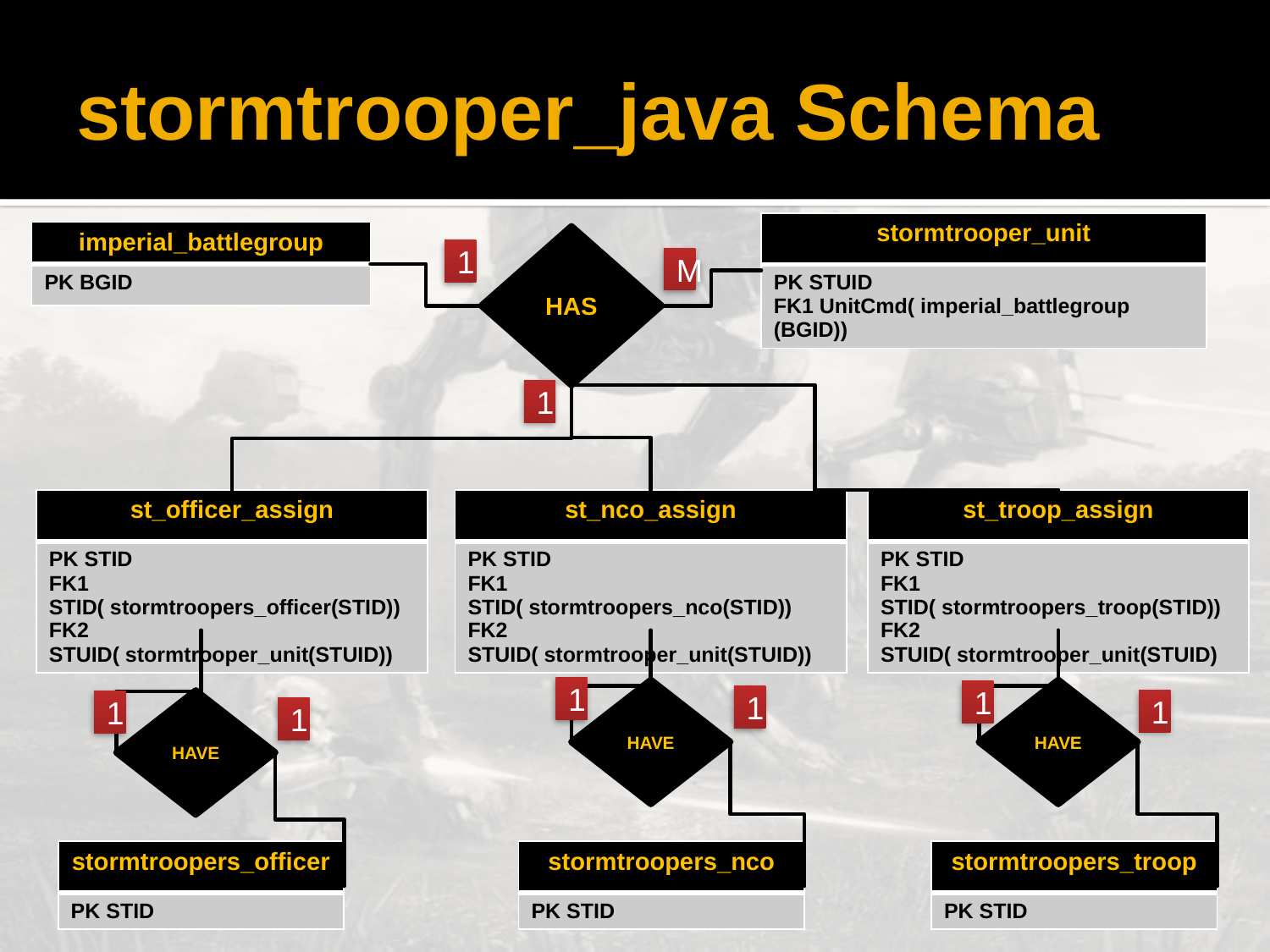

# stormtrooper_java Schema
| stormtrooper\_unit |
| --- |
| PK STUID FK1 UnitCmd( imperial\_battlegroup (BGID)) |
| imperial\_battlegroup |
| --- |
| PK BGID |
HAS
1
M
1
| st\_officer\_assign |
| --- |
| PK STID FK1 STID( stormtroopers\_officer(STID)) FK2 STUID( stormtrooper\_unit(STUID)) |
| st\_nco\_assign |
| --- |
| PK STID FK1 STID( stormtroopers\_nco(STID)) FK2 STUID( stormtrooper\_unit(STUID)) |
| st\_troop\_assign |
| --- |
| PK STID FK1 STID( stormtroopers\_troop(STID)) FK2 STUID( stormtrooper\_unit(STUID) |
1
HAVE
HAVE
1
1
1
1
HAVE
1
| stormtroopers\_officer |
| --- |
| PK STID |
| stormtroopers\_nco |
| --- |
| PK STID |
| stormtroopers\_troop |
| --- |
| PK STID |